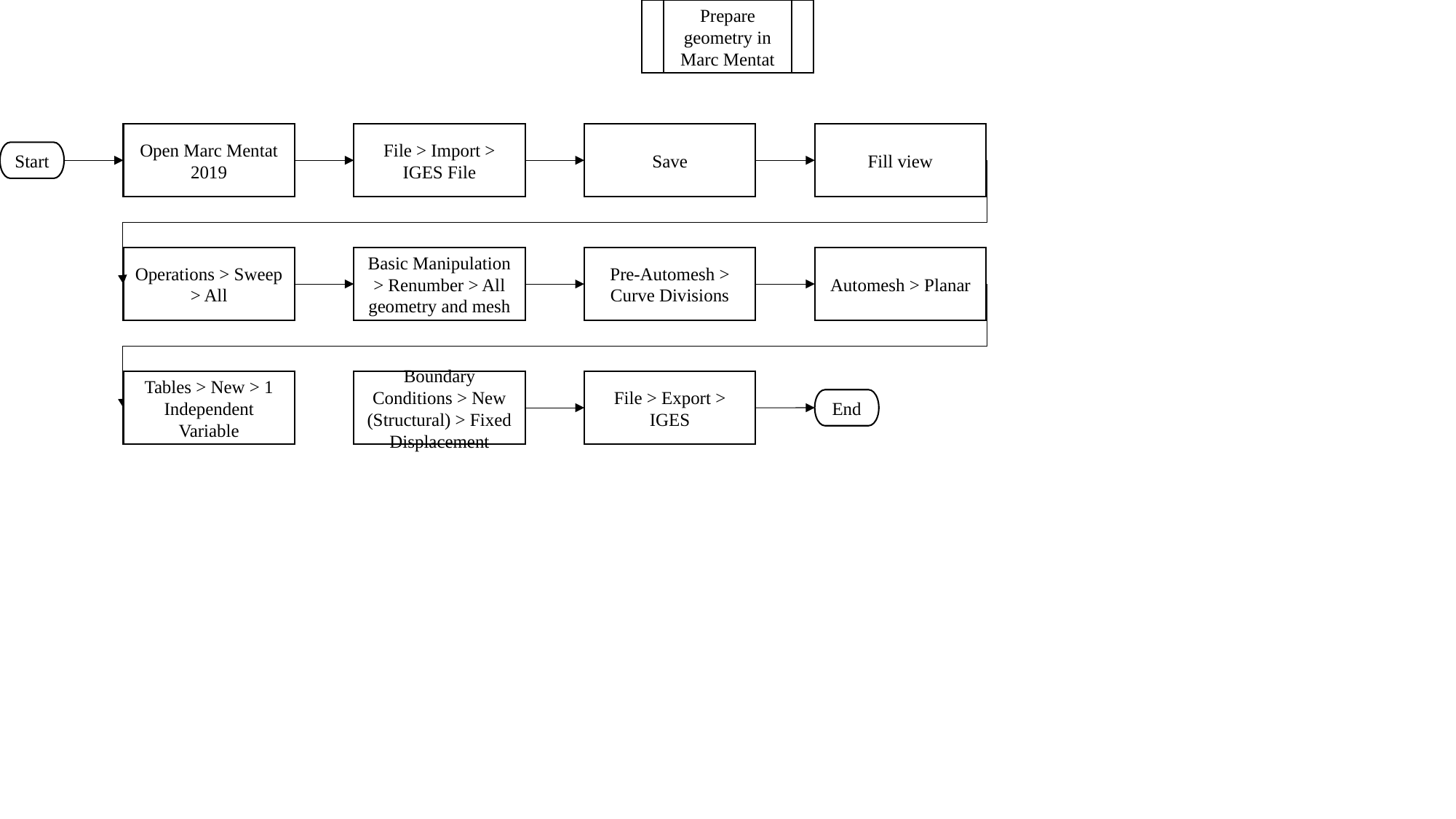

Prepare geometry in Marc Mentat
Open Marc Mentat 2019
File > Import > IGES File
Save
Fill view
Start
Operations > Sweep > All
Basic Manipulation > Renumber > All geometry and mesh
Pre-Automesh > Curve Divisions
Automesh > Planar
Tables > New > 1 Independent Variable
Boundary Conditions > New (Structural) > Fixed Displacement
File > Export > IGES
End